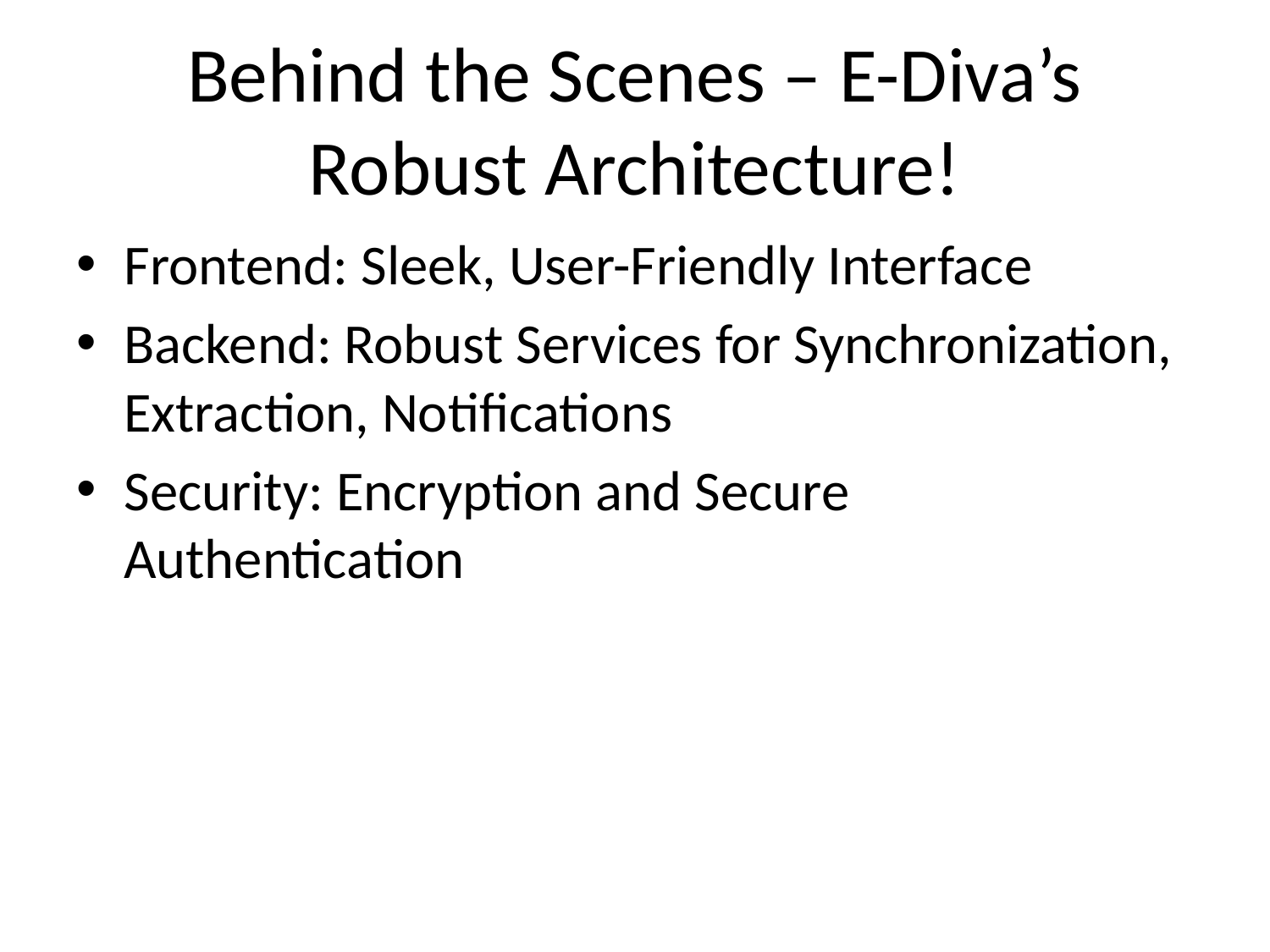

# Behind the Scenes – E-Diva’s Robust Architecture!
Frontend: Sleek, User-Friendly Interface
Backend: Robust Services for Synchronization, Extraction, Notifications
Security: Encryption and Secure Authentication